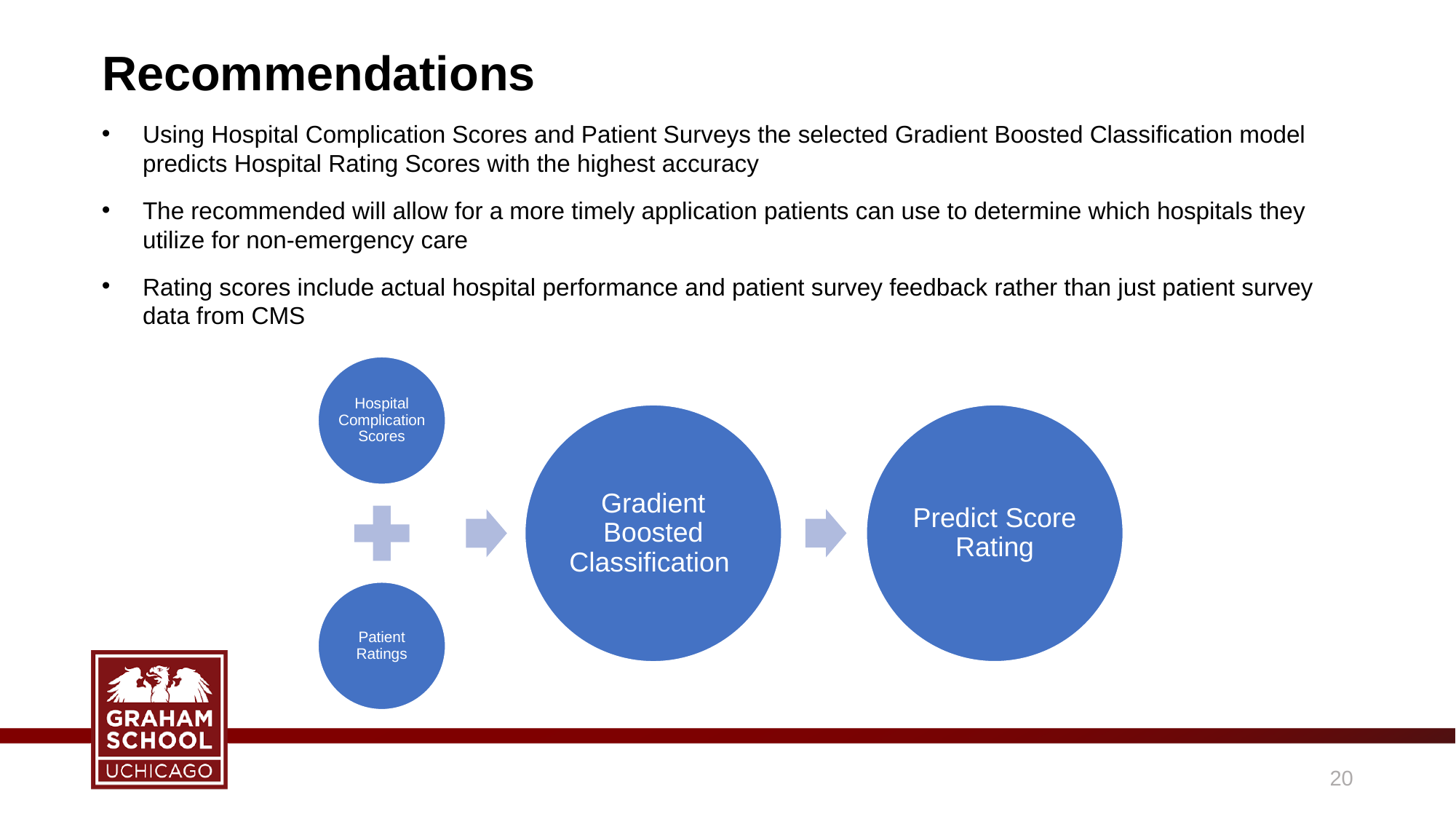

# Recommendations
Using Hospital Complication Scores and Patient Surveys the selected Gradient Boosted Classification model predicts Hospital Rating Scores with the highest accuracy
The recommended will allow for a more timely application patients can use to determine which hospitals they utilize for non-emergency care
Rating scores include actual hospital performance and patient survey feedback rather than just patient survey data from CMS
Hospital Complication Scores

Patient Ratings

Gradient Boosted Classification

Predict Score Rating

20